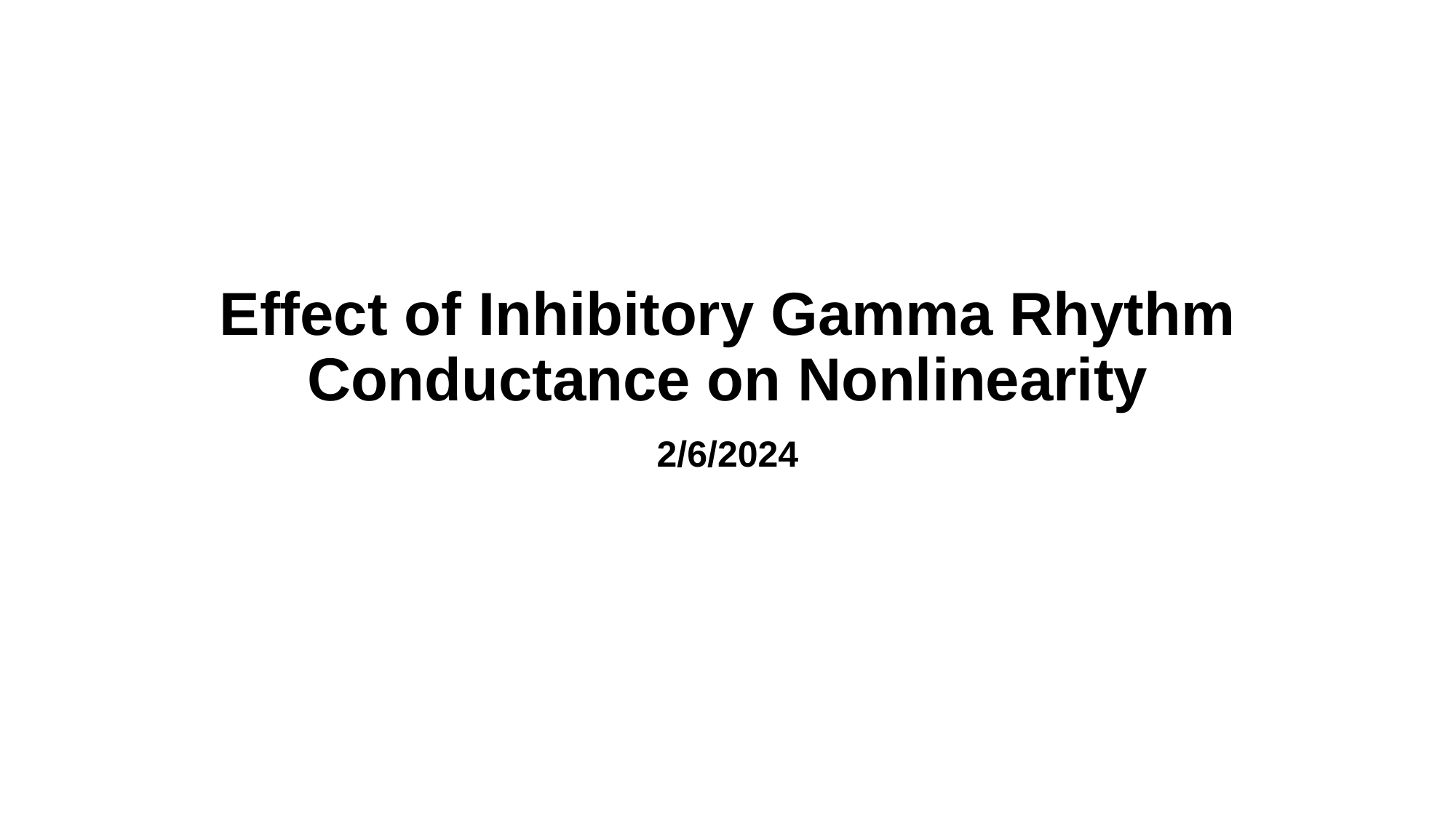

# Effect of Inhibitory Gamma Rhythm Conductance on Nonlinearity
2/6/2024